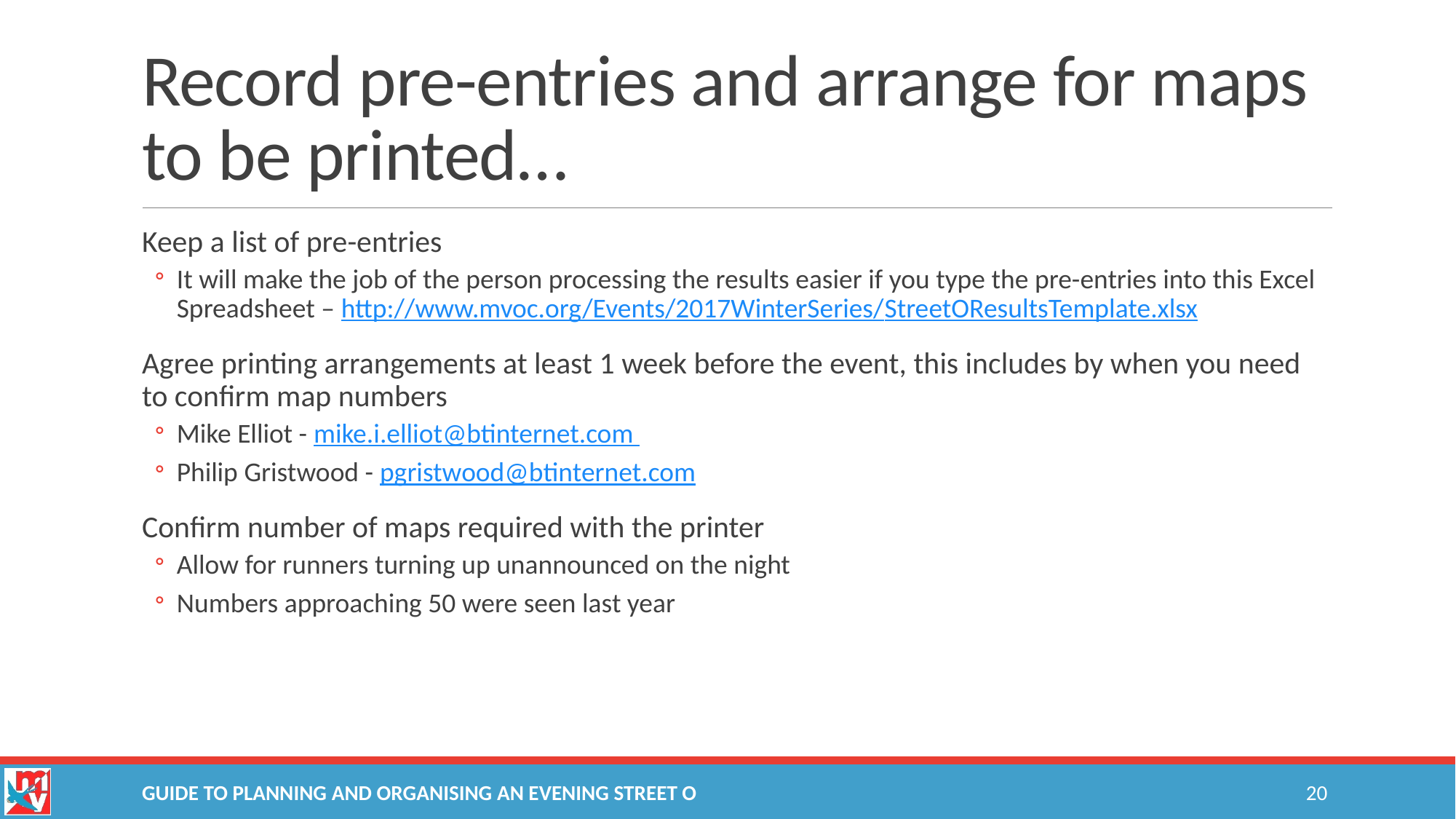

# Record pre-entries and arrange for maps to be printed…
Keep a list of pre-entries
It will make the job of the person processing the results easier if you type the pre-entries into this Excel Spreadsheet – http://www.mvoc.org/Events/2017WinterSeries/StreetOResultsTemplate.xlsx
Agree printing arrangements at least 1 week before the event, this includes by when you need to confirm map numbers
Mike Elliot - mike.i.elliot@btinternet.com
Philip Gristwood - pgristwood@btinternet.com
Confirm number of maps required with the printer
Allow for runners turning up unannounced on the night
Numbers approaching 50 were seen last year
20
Guide to planning and organising an Evening Street O